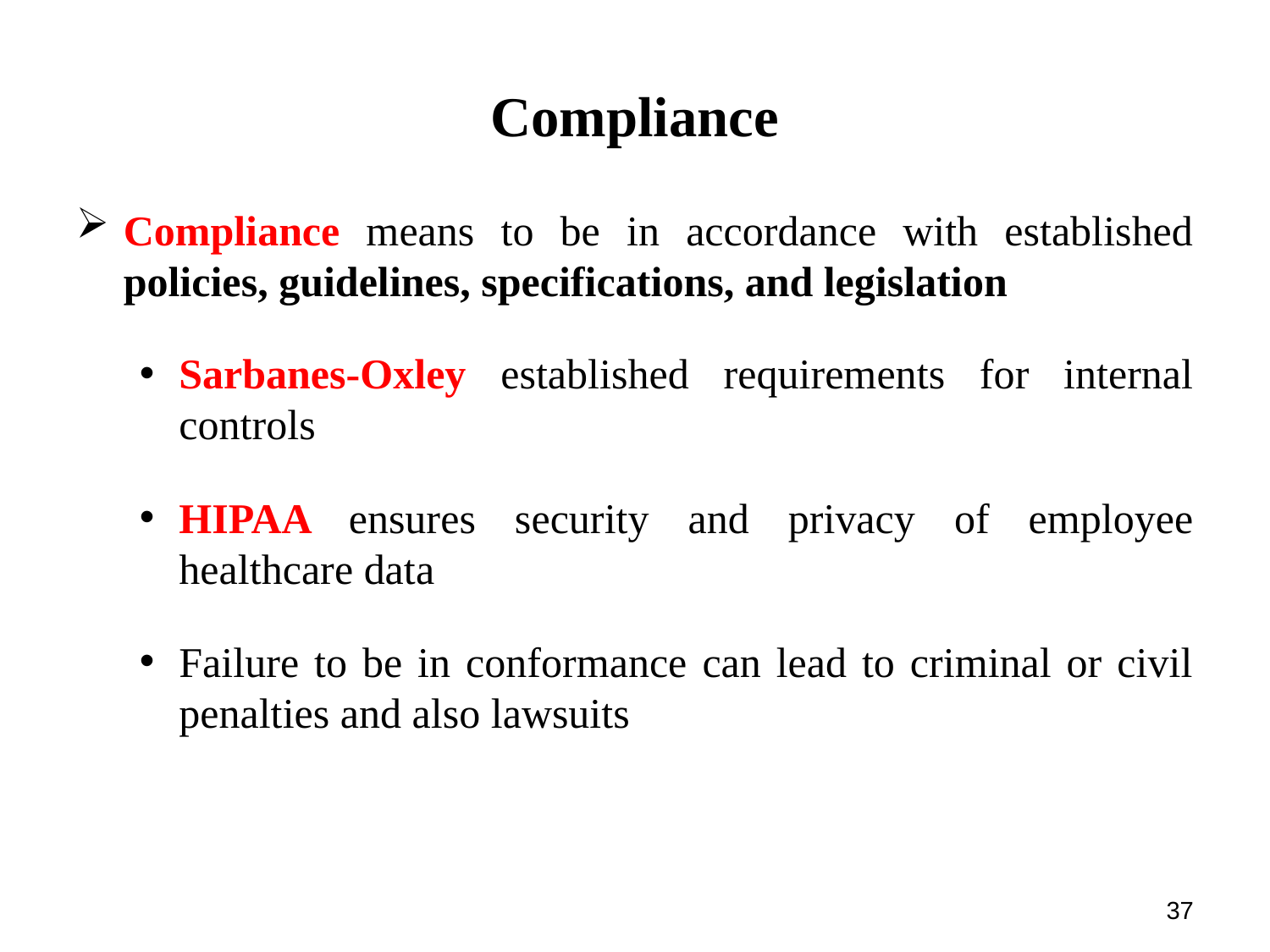

# Compliance
Compliance means to be in accordance with established policies, guidelines, specifications, and legislation
Sarbanes-Oxley established requirements for internal controls
HIPAA ensures security and privacy of employee healthcare data
Failure to be in conformance can lead to criminal or civil penalties and also lawsuits
37